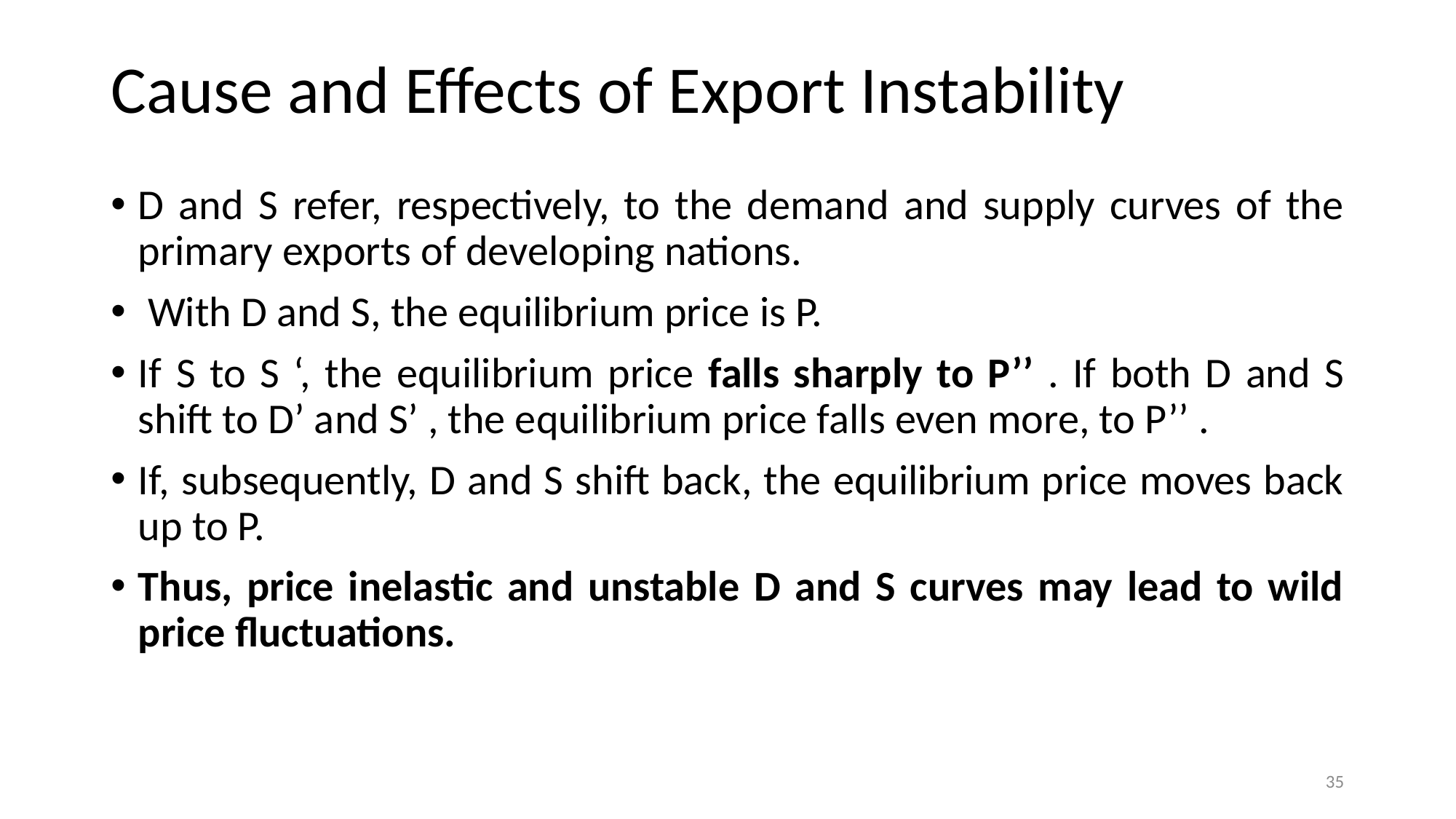

# Cause and Effects of Export Instability
D and S refer, respectively, to the demand and supply curves of the primary exports of developing nations.
 With D and S, the equilibrium price is P.
If S to S ‘, the equilibrium price falls sharply to P’’ . If both D and S shift to D’ and S’ , the equilibrium price falls even more, to P’’ .
If, subsequently, D and S shift back, the equilibrium price moves back up to P.
Thus, price inelastic and unstable D and S curves may lead to wild price fluctuations.

35